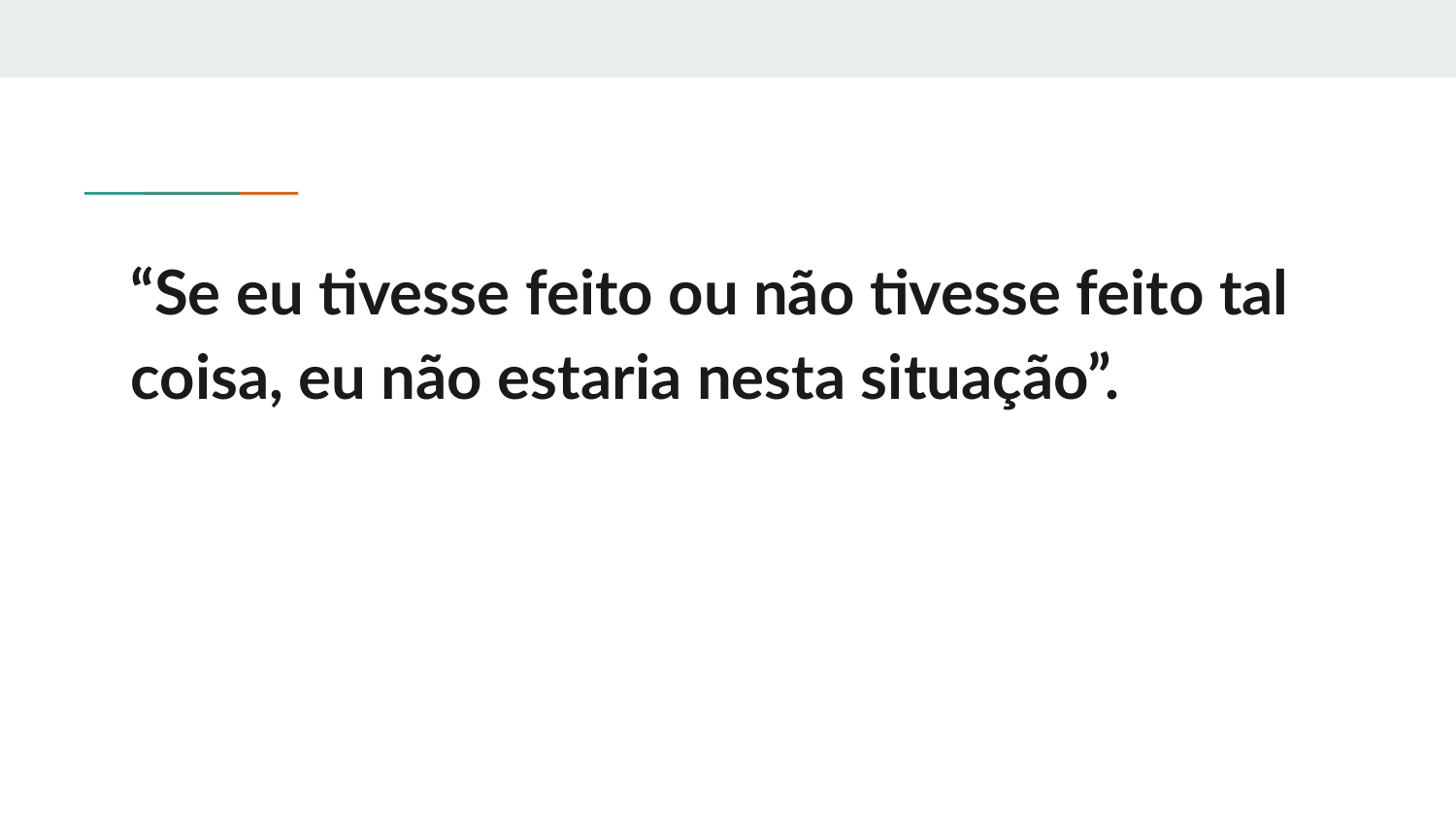

“Se eu tivesse feito ou não tivesse feito tal coisa, eu não estaria nesta situação”.